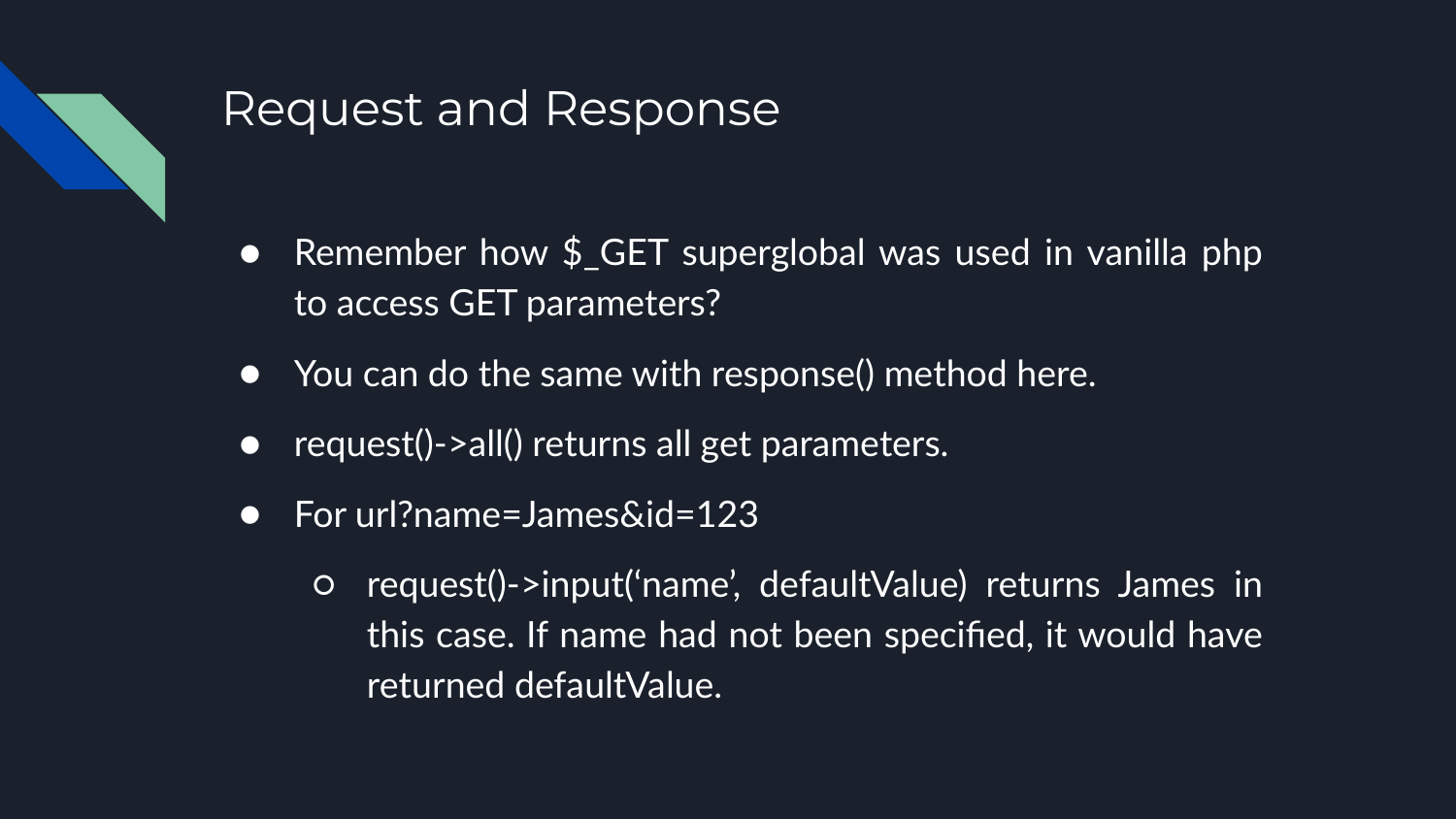

# Request and Response
Remember how $_GET superglobal was used in vanilla php to access GET parameters?
You can do the same with response() method here.
request()->all() returns all get parameters.
For url?name=James&id=123
request()->input(‘name’, defaultValue) returns James in this case. If name had not been specified, it would have returned defaultValue.